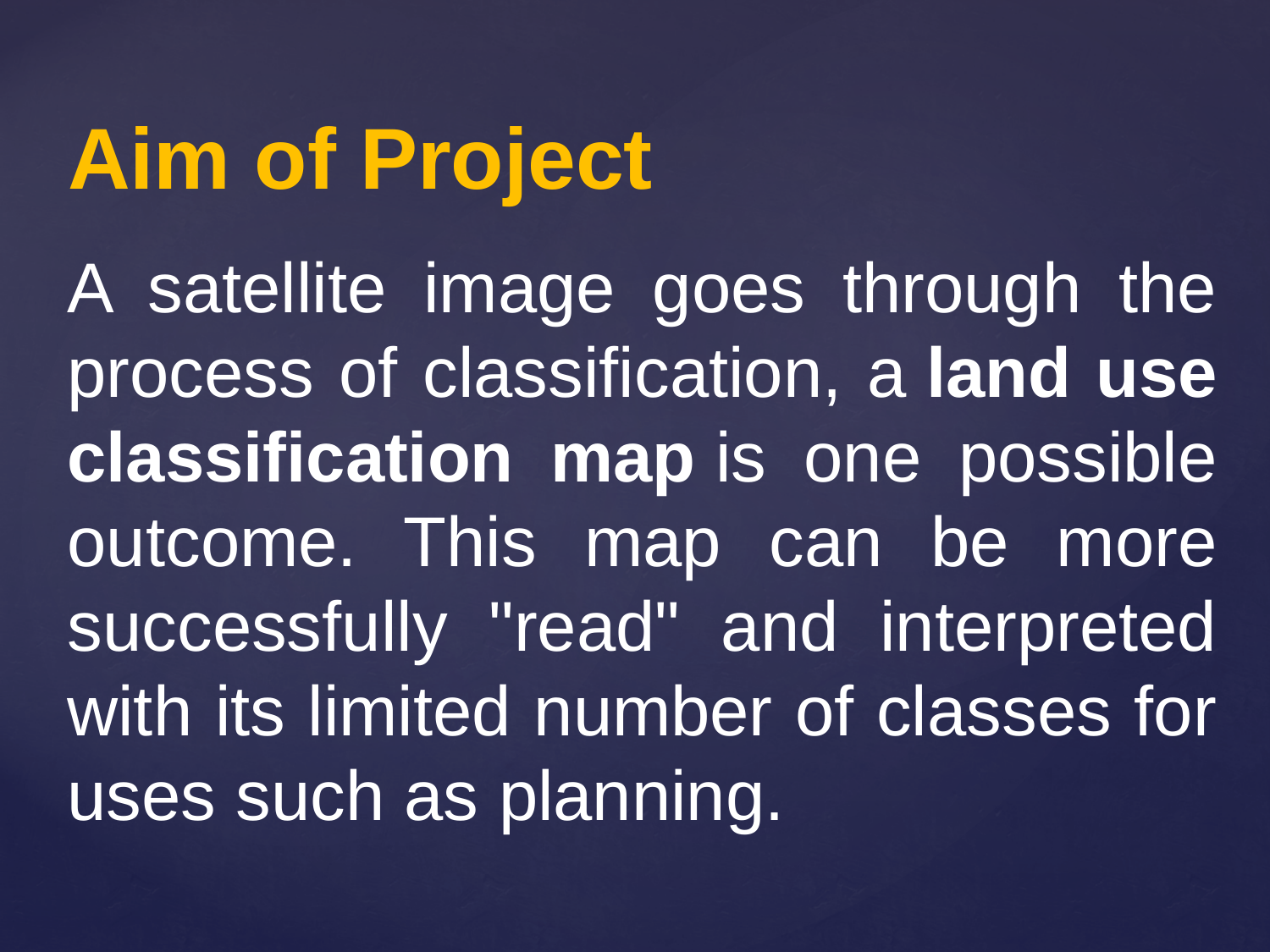

# Aim of Project
A satellite image goes through the process of classification, a land use classification map is one possible outcome. This map can be more successfully "read" and interpreted with its limited number of classes for uses such as planning.